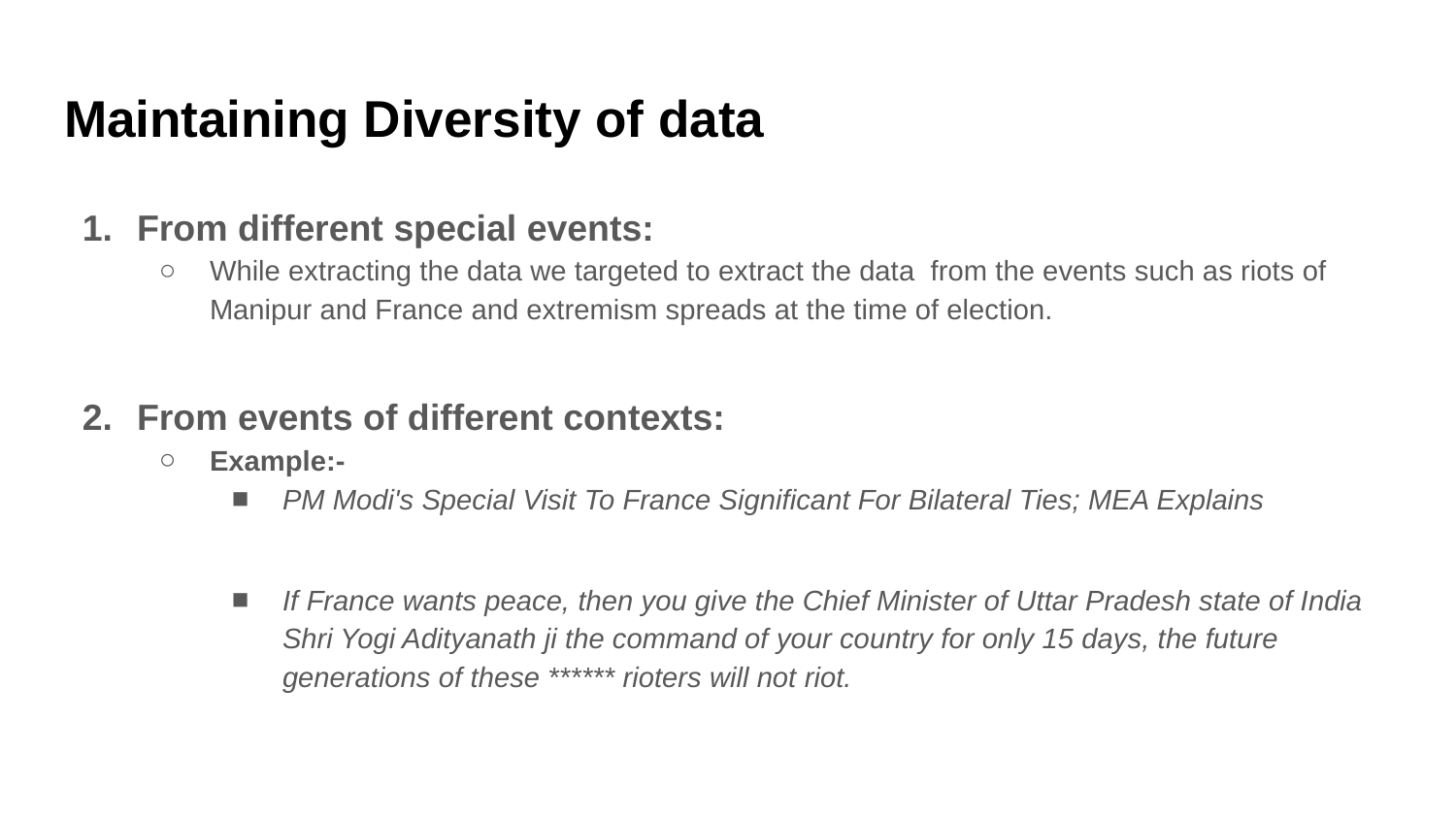

# Maintaining Diversity of data
From different special events:
While extracting the data we targeted to extract the data  from the events such as riots of Manipur and France and extremism spreads at the time of election.

From events of different contexts:
Example:-
PM Modi's Special Visit To France Significant For Bilateral Ties; MEA Explains

If France wants peace, then you give the Chief Minister of Uttar Pradesh state of India Shri Yogi Adityanath ji the command of your country for only 15 days, the future generations of these ****** rioters will not riot.